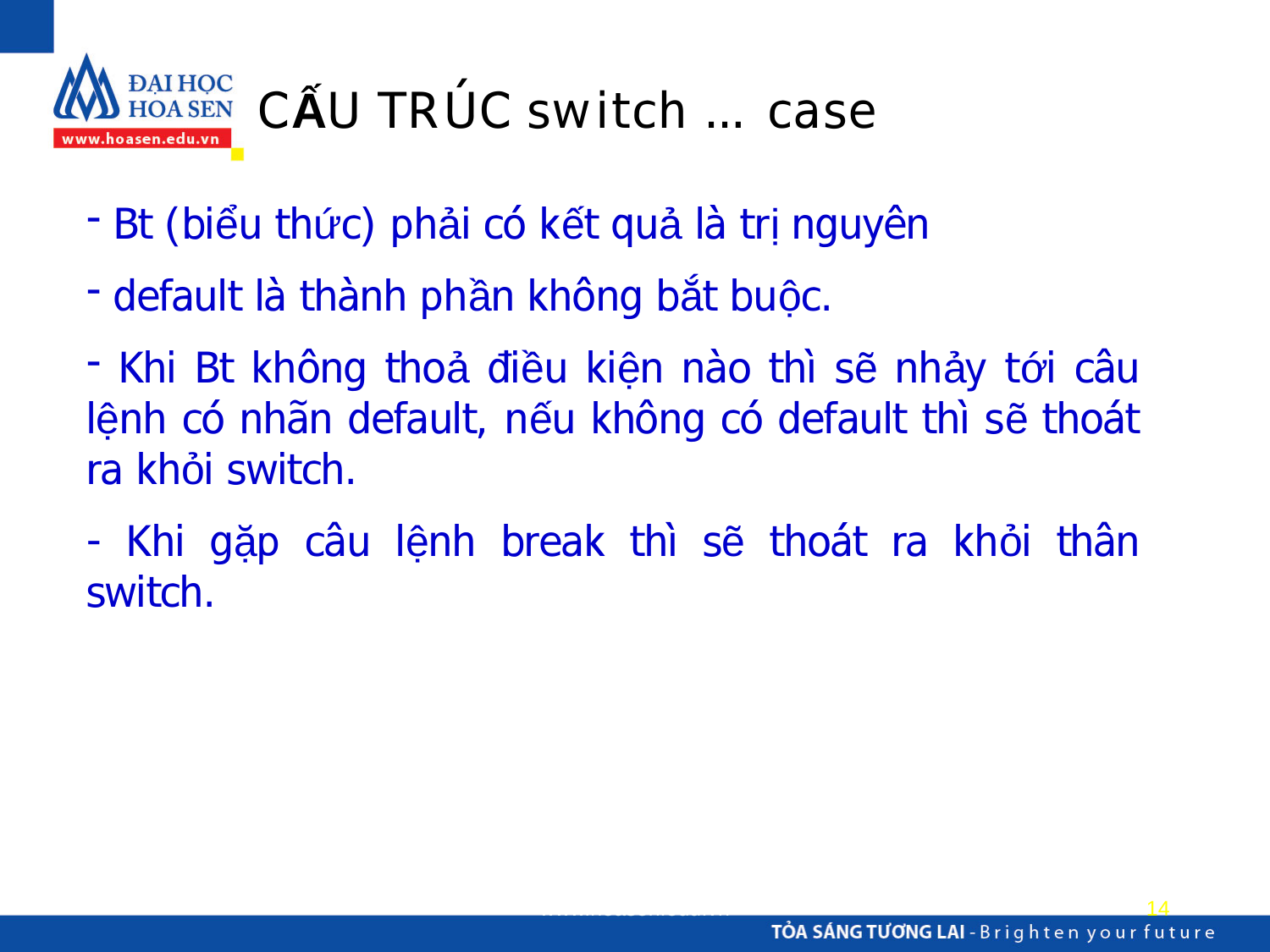

CẤU TRÚC switch … case
 Bt (biểu thức) phải có kết quả là trị nguyên
 default là thành phần không bắt buộc.
 Khi Bt không thoả điều kiện nào thì sẽ nhảy tới câu lệnh có nhãn default, nếu không có default thì sẽ thoát ra khỏi switch.
- Khi gặp câu lệnh break thì sẽ thoát ra khỏi thân switch.
www.hoasen.edu.vn
14